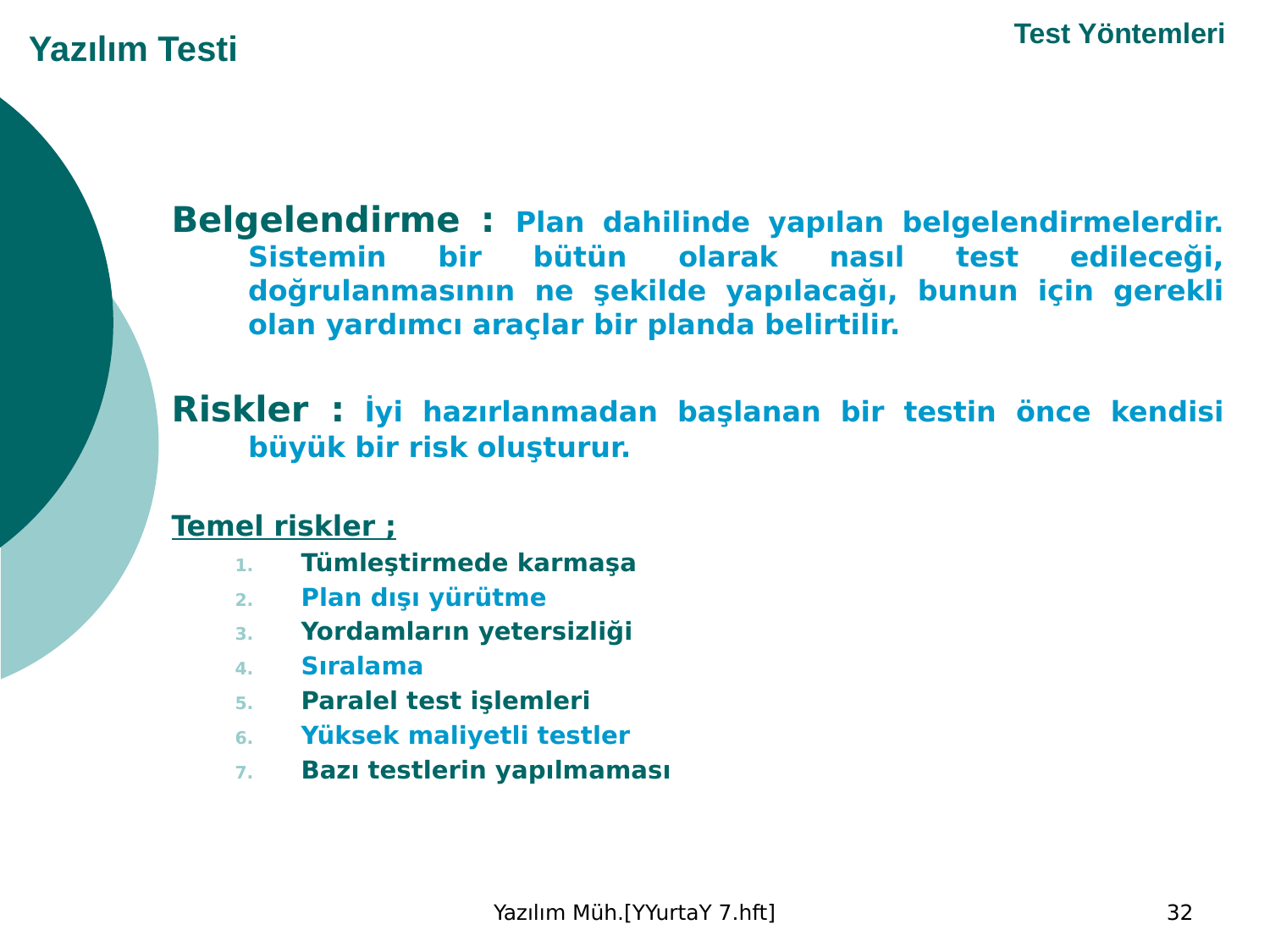

Test Yöntemleri
# Yazılım Testi
Belgelendirme : Plan dahilinde yapılan belgelendirmelerdir. Sistemin bir bütün olarak nasıl test edileceği, doğrulanmasının ne şekilde yapılacağı, bunun için gerekli olan yardımcı araçlar bir planda belirtilir.

Riskler : İyi hazırlanmadan başlanan bir testin önce kendisi büyük bir risk oluşturur.

Temel riskler ;
Tümleştirmede karmaşa
Plan dışı yürütme
Yordamların yetersizliği
Sıralama
Paralel test işlemleri
Yüksek maliyetli testler
Bazı testlerin yapılmaması

Yazılım Müh.[YYurtaY 7.hft]
32